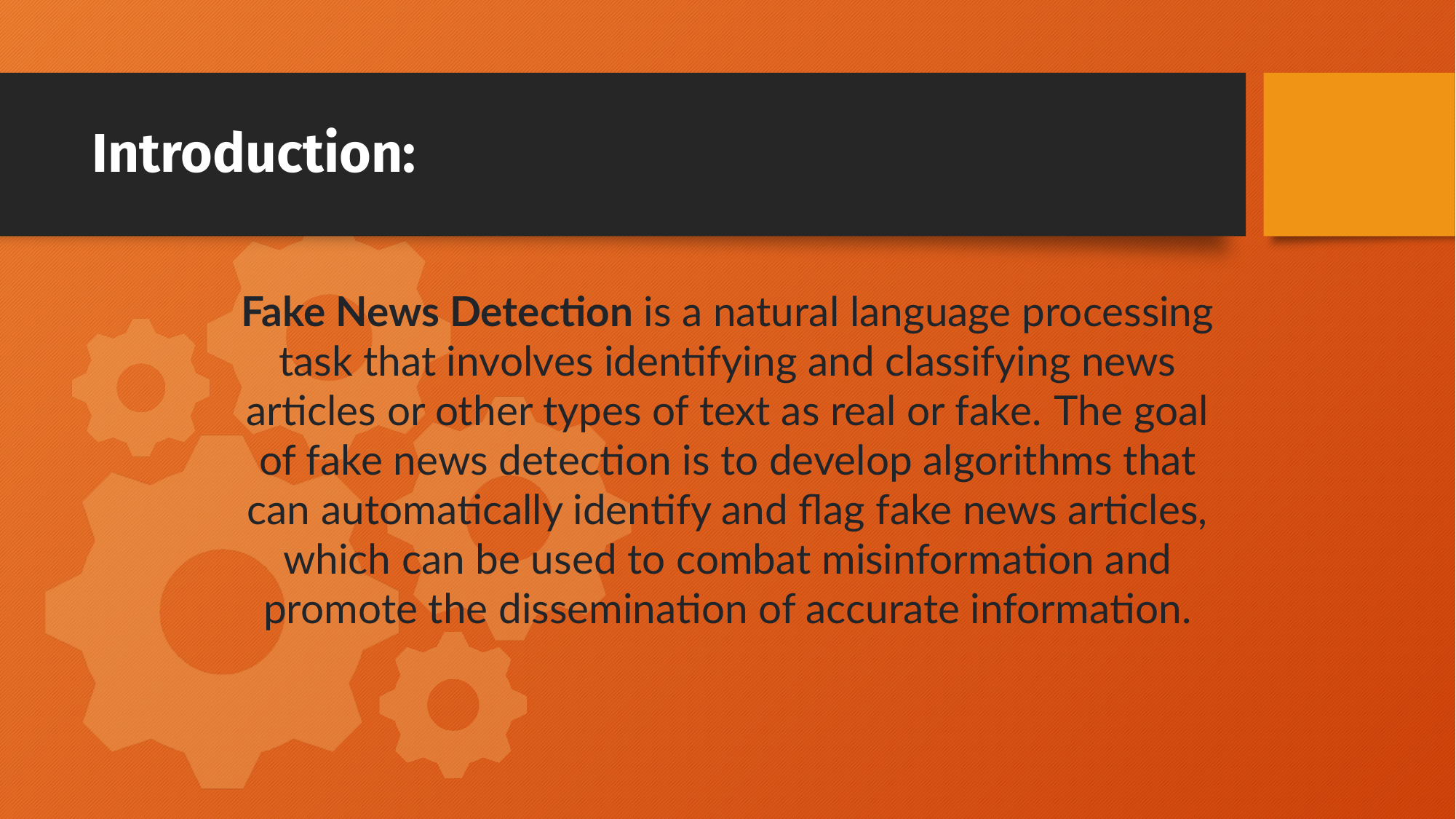

# Introduction:
Fake News Detection is a natural language processing task that involves identifying and classifying news articles or other types of text as real or fake.  The goal of fake news detection is to develop algorithms that can automatically identify and flag fake news articles, which can be used to combat misinformation and promote the dissemination of accurate information.